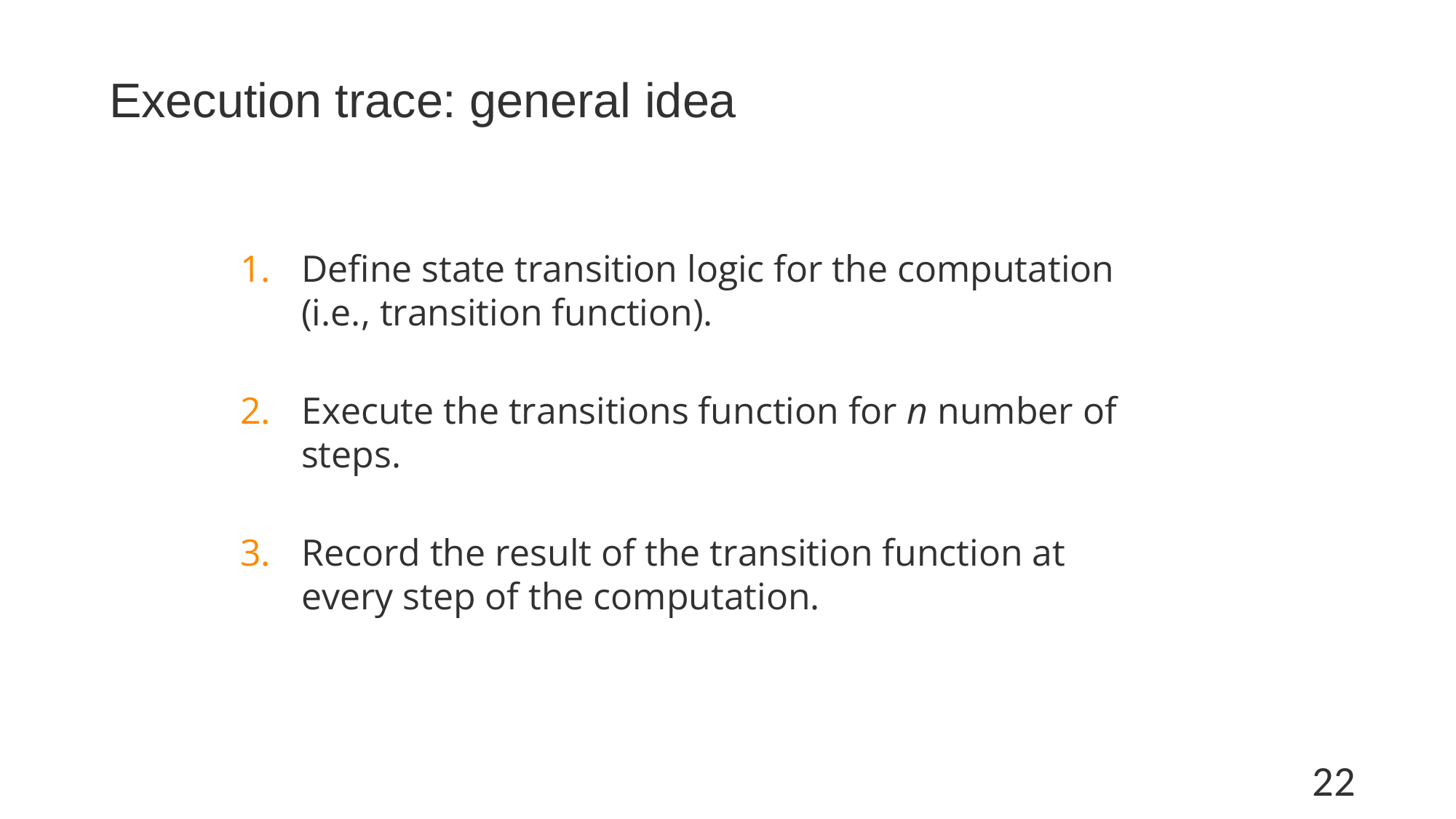

# Execution trace: general idea
Define state transition logic for the computation (i.e., transition function).
Execute the transitions function for n number of steps.
Record the result of the transition function at every step of the computation.
22